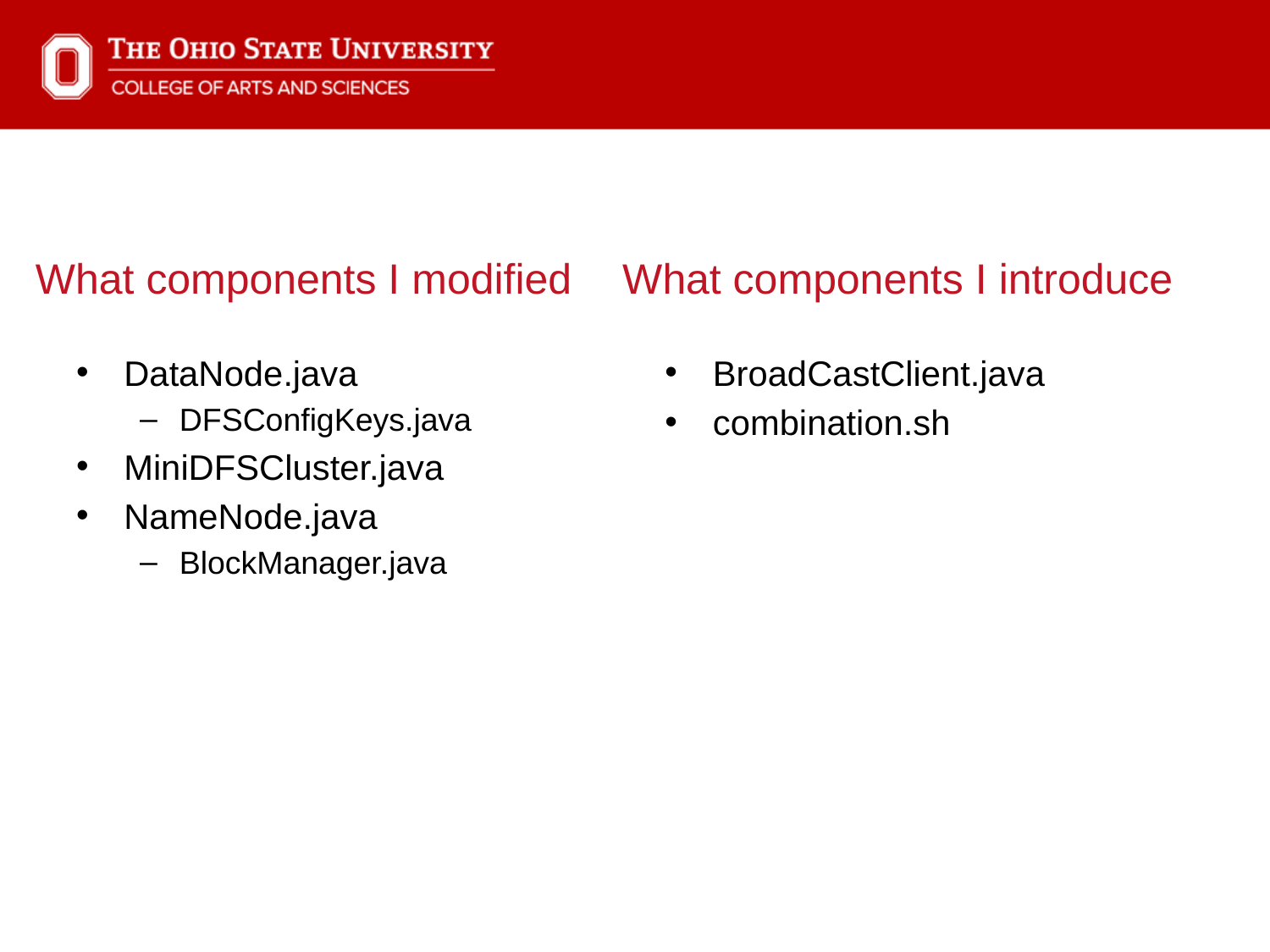

#
What components I modified
What components I introduce
DataNode.java
DFSConfigKeys.java
MiniDFSCluster.java
NameNode.java
BlockManager.java

BroadCastClient.java
combination.sh